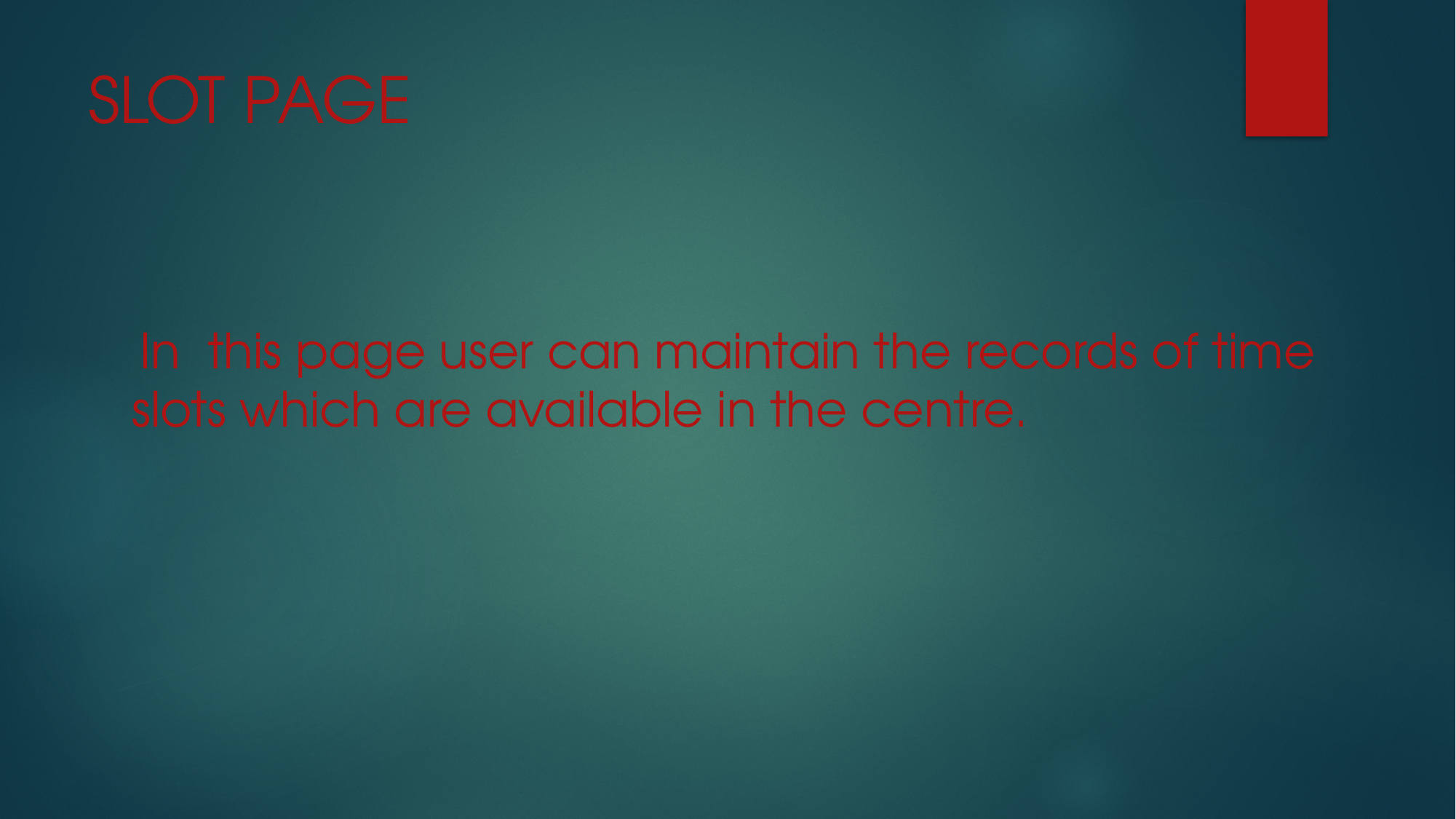

# SLOT PAGE
 In  this page user can maintain the records of time slots which are available in the centre.